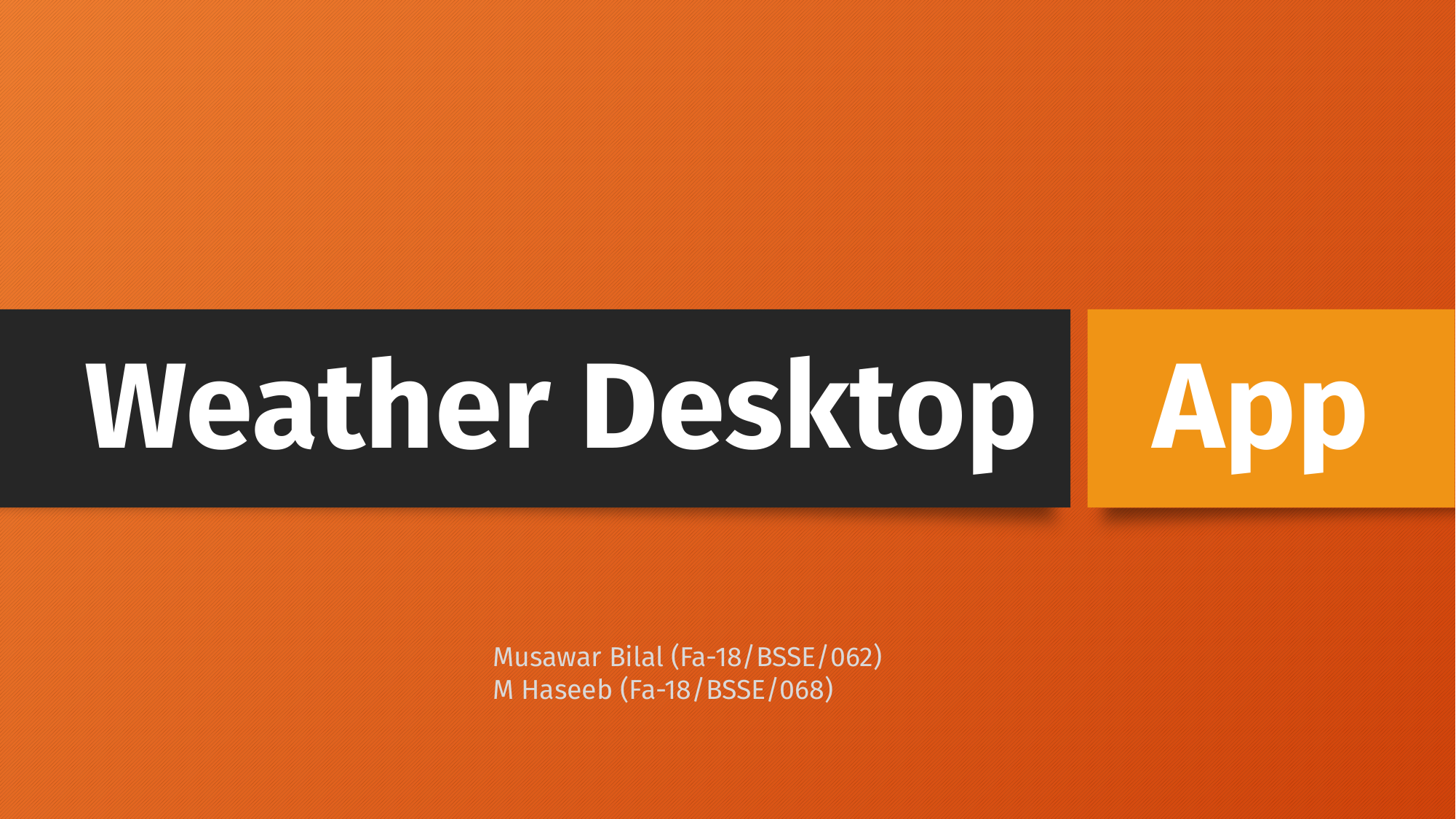

# Weather Desktop    App
Musawar Bilal (Fa-18/BSSE/062)
M Haseeb (Fa-18/BSSE/068)